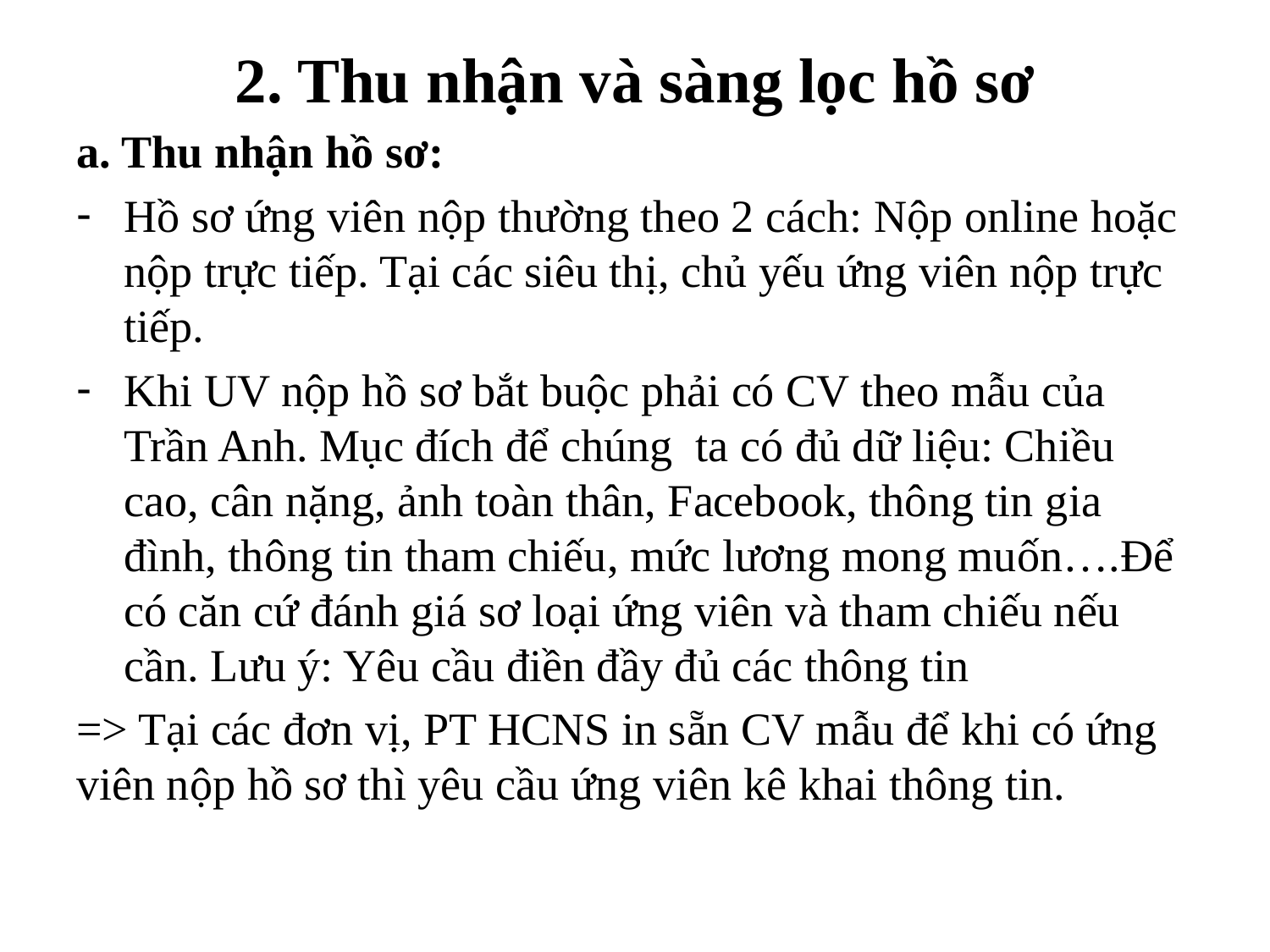

# 2. Thu nhận và sàng lọc hồ sơ
a. Thu nhận hồ sơ:
Hồ sơ ứng viên nộp thường theo 2 cách: Nộp online hoặc nộp trực tiếp. Tại các siêu thị, chủ yếu ứng viên nộp trực tiếp.
Khi UV nộp hồ sơ bắt buộc phải có CV theo mẫu của Trần Anh. Mục đích để chúng  ta có đủ dữ liệu: Chiều cao, cân nặng, ảnh toàn thân, Facebook, thông tin gia đình, thông tin tham chiếu, mức lương mong muốn….Để có căn cứ đánh giá sơ loại ứng viên và tham chiếu nếu cần. Lưu ý: Yêu cầu điền đầy đủ các thông tin
=> Tại các đơn vị, PT HCNS in sẵn CV mẫu để khi có ứng viên nộp hồ sơ thì yêu cầu ứng viên kê khai thông tin.